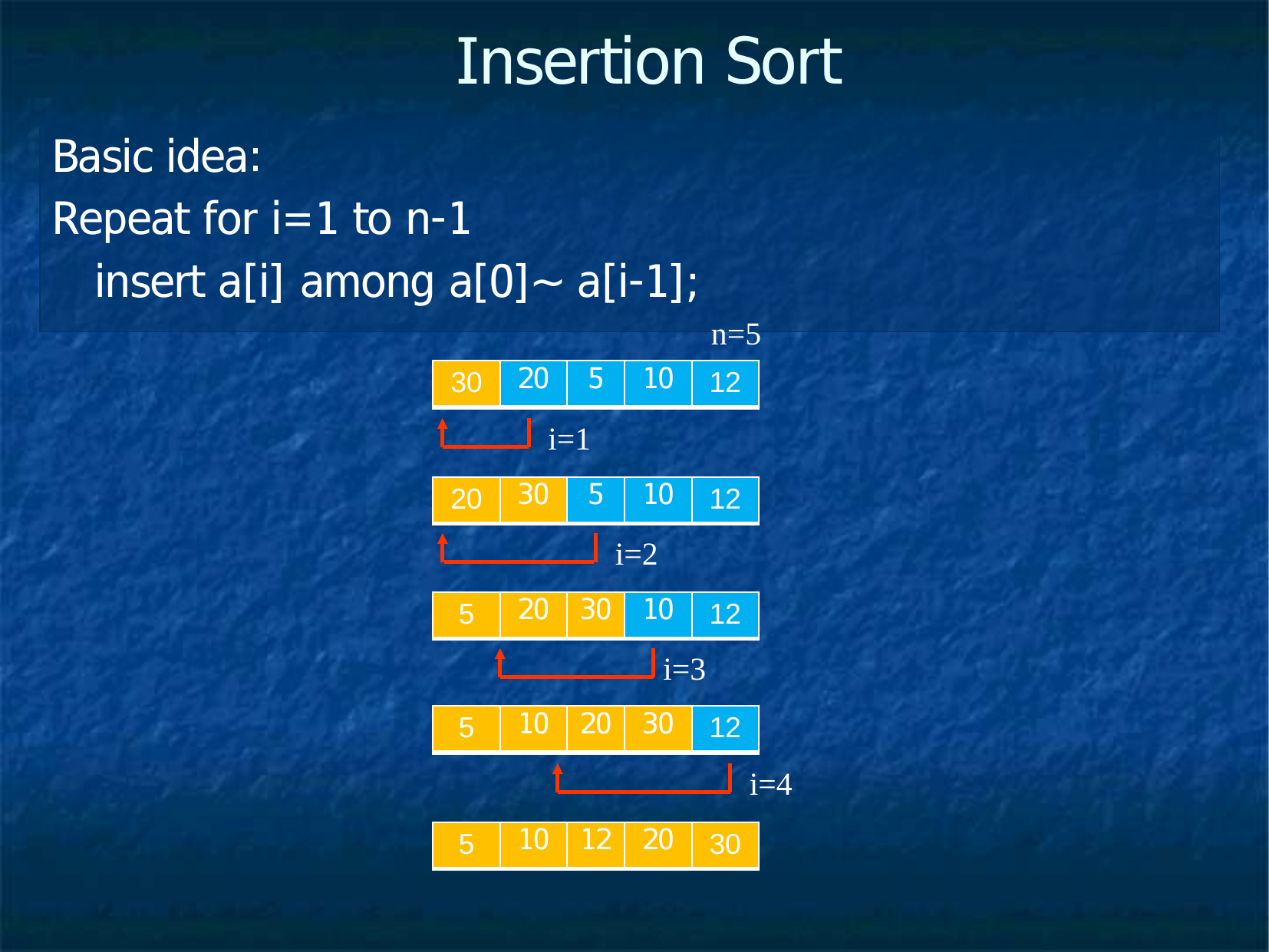

# Insertion Sort
Basic idea:
Repeat for i=1 to n-1
	insert a[i] among a[0]~ a[i-1];
n=5
| 30 | 20 | 5 | 10 | 12 |
| --- | --- | --- | --- | --- |
i=1
| 20 | 30 | 5 | 10 | 12 |
| --- | --- | --- | --- | --- |
i=2
| 5 | 20 | 30 | 10 | 12 |
| --- | --- | --- | --- | --- |
i=3
| 5 | 10 | 20 | 30 | 12 |
| --- | --- | --- | --- | --- |
i=4
| 5 | 10 | 12 | 20 | 30 |
| --- | --- | --- | --- | --- |